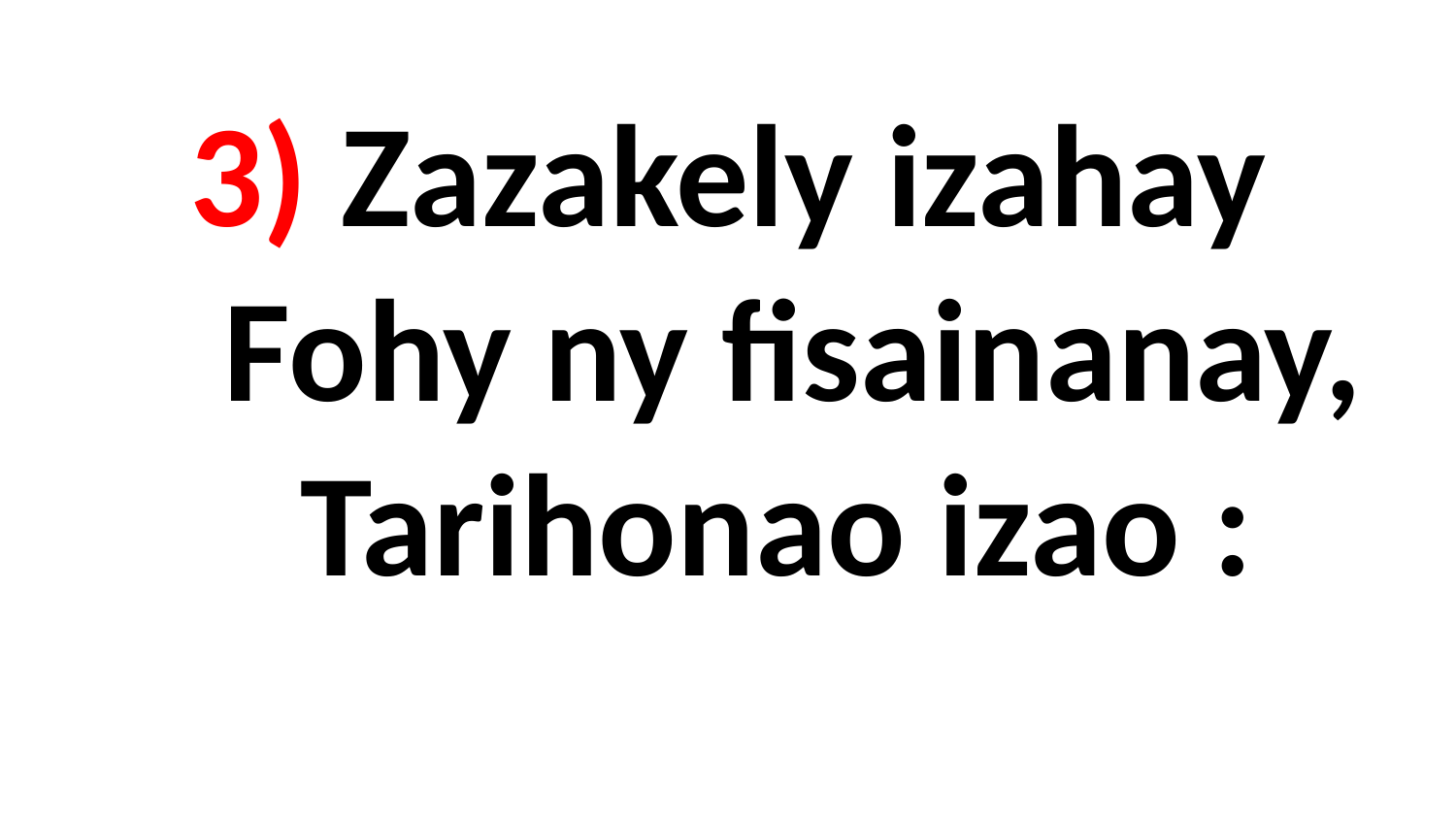

# 3) Zazakely izahay Fohy ny fisainanay, Tarihonao izao :